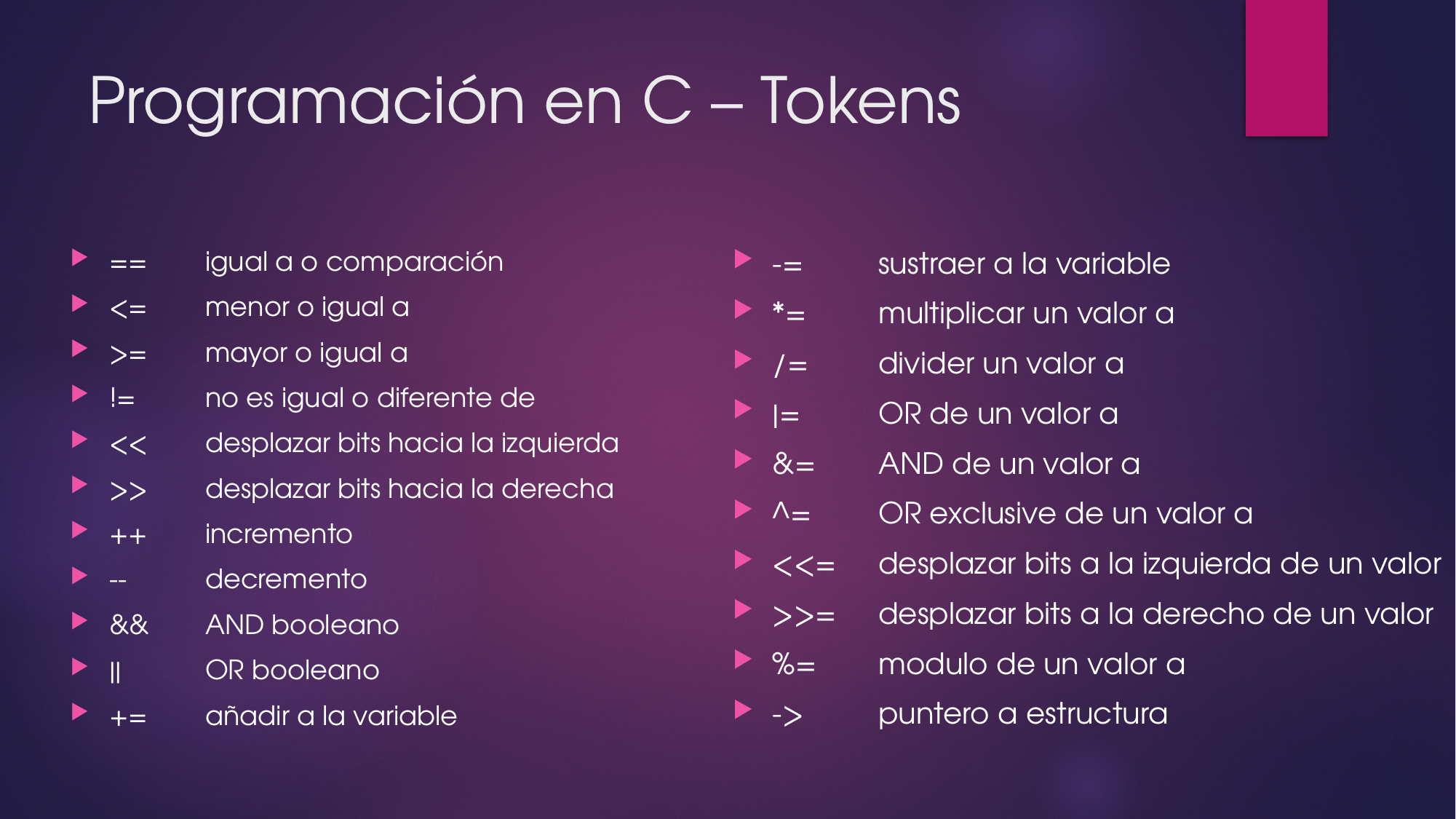

# Programación en C – Tokens
-=	sustraer a la variable
*=	multiplicar un valor a
/=	divider un valor a
|=	OR de un valor a
&=	AND de un valor a
^=	OR exclusive de un valor a
<<=	desplazar bits a la izquierda de un valor
>>=	desplazar bits a la derecho de un valor
%=	modulo de un valor a
->	puntero a estructura
==	igual a o comparación
<=	menor o igual a
>=	mayor o igual a
!=	no es igual o diferente de
<<	desplazar bits hacia la izquierda
>>	desplazar bits hacia la derecha
++	incremento
--	decremento
&&	AND booleano
||	OR booleano
+=	añadir a la variable